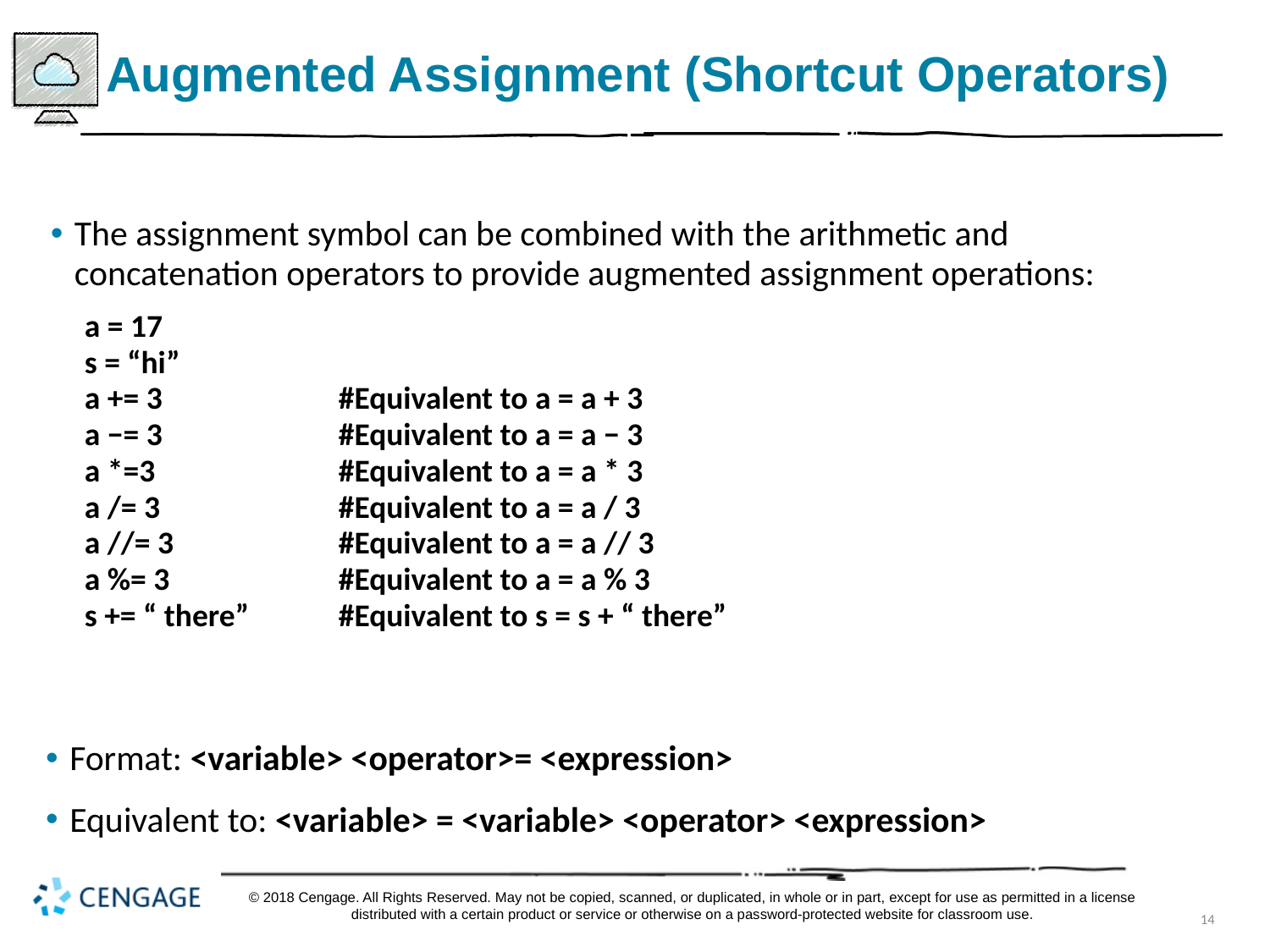

# Augmented Assignment (Shortcut Operators)
The assignment symbol can be combined with the arithmetic and concatenation operators to provide augmented assignment operations:
a = 17
s = “hi”
a += 3		#Equivalent to a = a + 3
a −= 3		#Equivalent to a = a − 3
a *=3		#Equivalent to a = a * 3
a /= 3		#Equivalent to a = a / 3
a //= 3		#Equivalent to a = a // 3
a %= 3		#Equivalent to a = a % 3
s += “ there”	#Equivalent to s = s + “ there”
Format: <variable> <operator>= <expression>
Equivalent to: <variable> = <variable> <operator> <expression>
© 2018 Cengage. All Rights Reserved. May not be copied, scanned, or duplicated, in whole or in part, except for use as permitted in a license distributed with a certain product or service or otherwise on a password-protected website for classroom use.